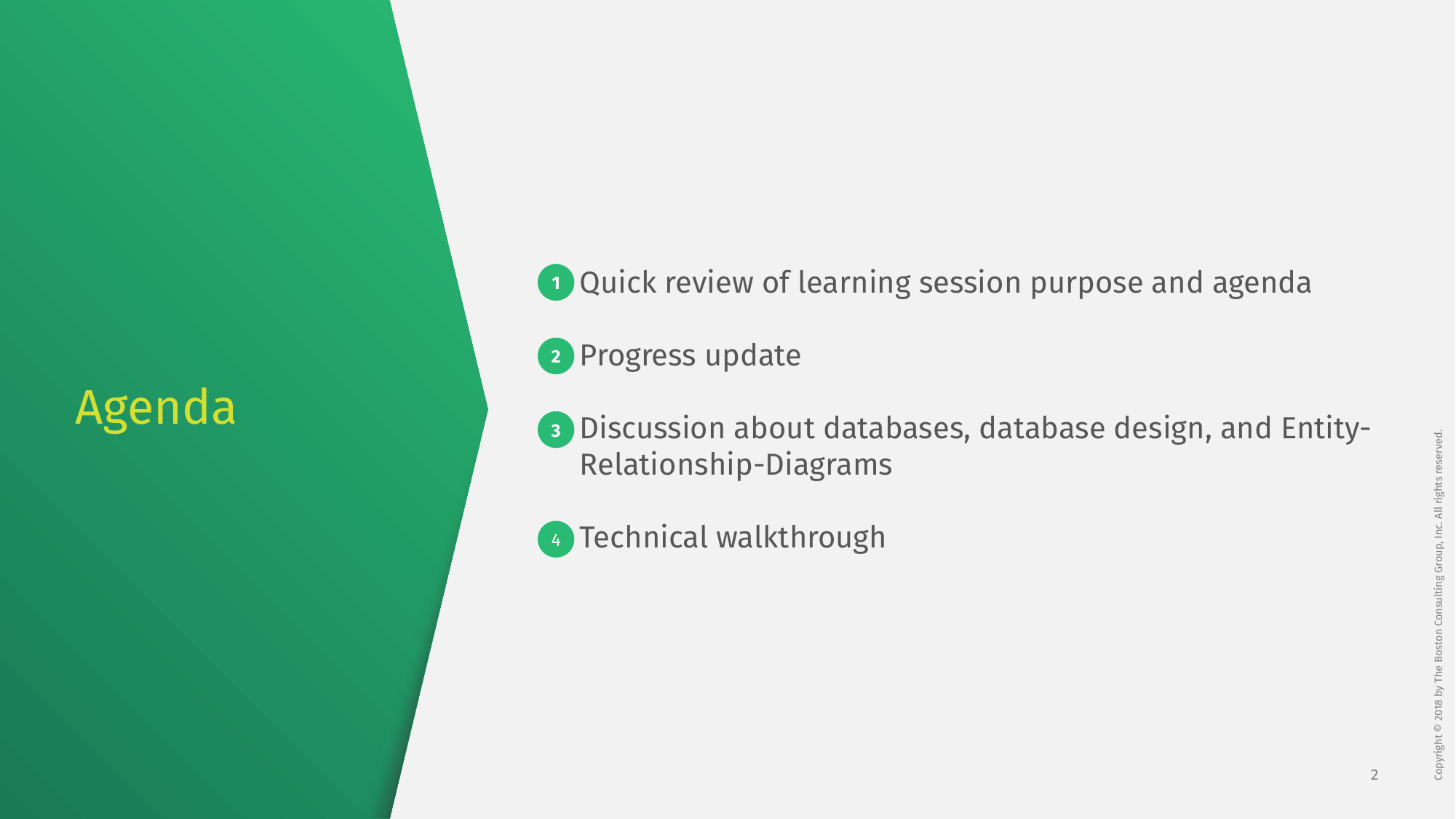

Quick review of learning session purpose and agenda

Progress update

Discussion about databases, database design, and Entity-Relationship-Diagrams

Technical walkthrough
1
# Agenda
2
3
4